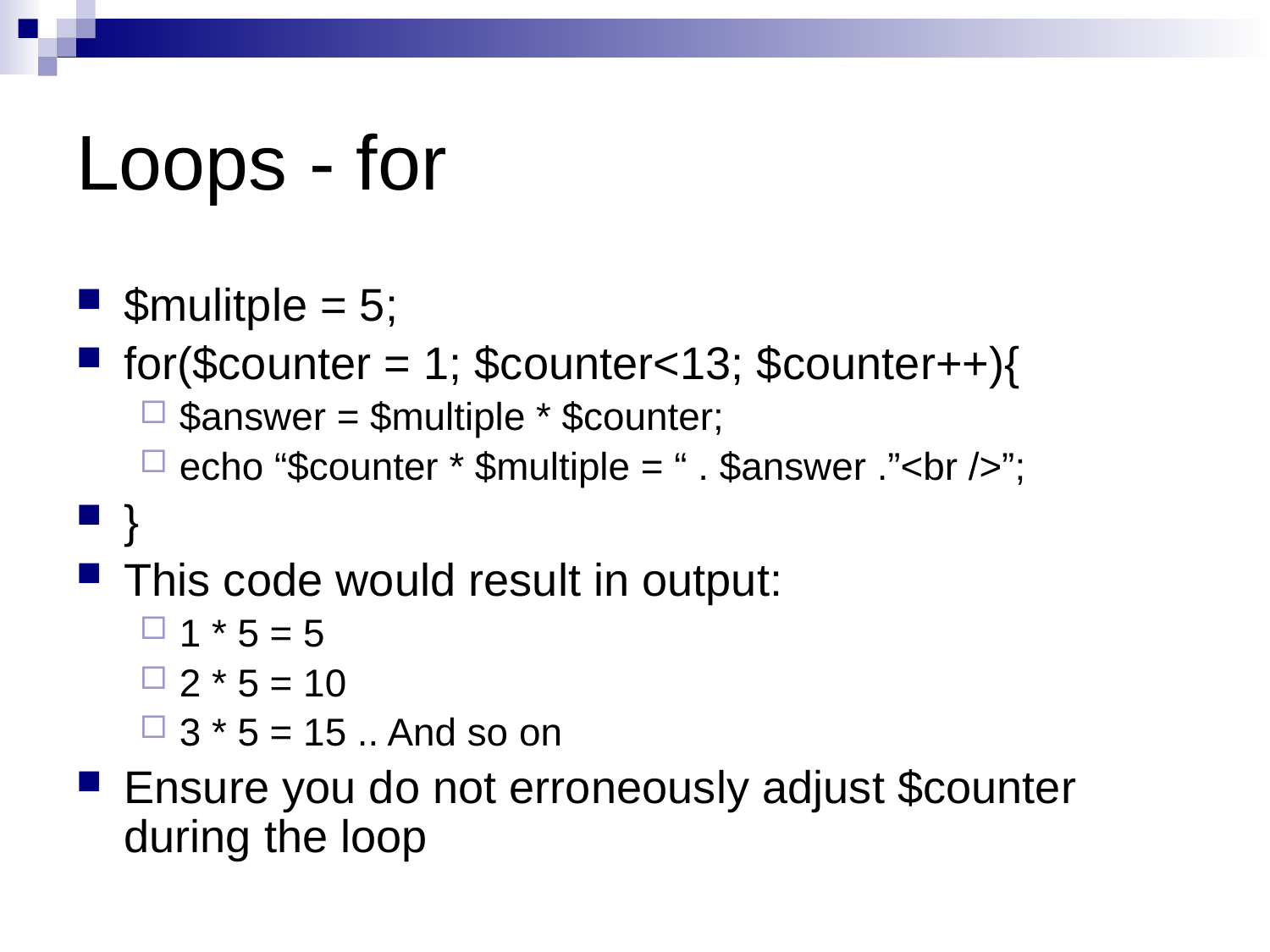

# Loops - for
$mulitple = 5;
for($counter = 1; $counter<13; $counter++){
$answer = $multiple * $counter;
echo “$counter * $multiple = “ . $answer .”<br />”;
}
This code would result in output:
1 * 5 = 5
2 * 5 = 10
3 * 5 = 15 .. And so on
Ensure you do not erroneously adjust $counter during the loop